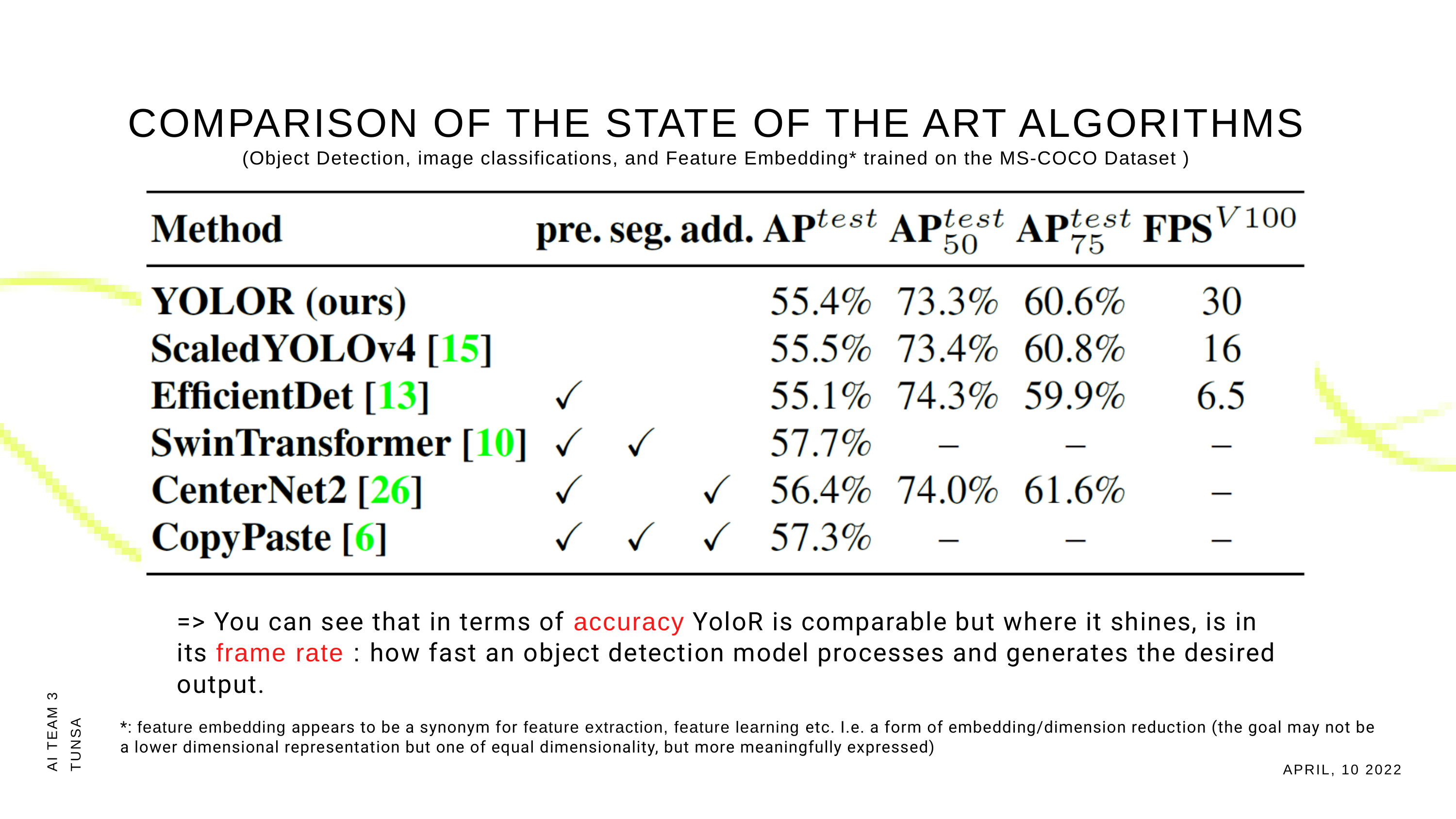

COMPARISON OF THE STATE OF THE ART ALGORITHMS
(Object Detection, image classifications, and Feature Embedding* trained on the MS-COCO Dataset )

AI TEAM 3
TUNSA
=> You can see that in terms of accuracy YoloR is comparable but where it shines, is in its frame rate : how fast an object detection model processes and generates the desired output.
*: feature embedding appears to be a synonym for feature extraction, feature learning etc. I.e. a form of embedding/dimension reduction (the goal may not be a lower dimensional representation but one of equal dimensionality, but more meaningfully expressed)
APRIL, 10 2022